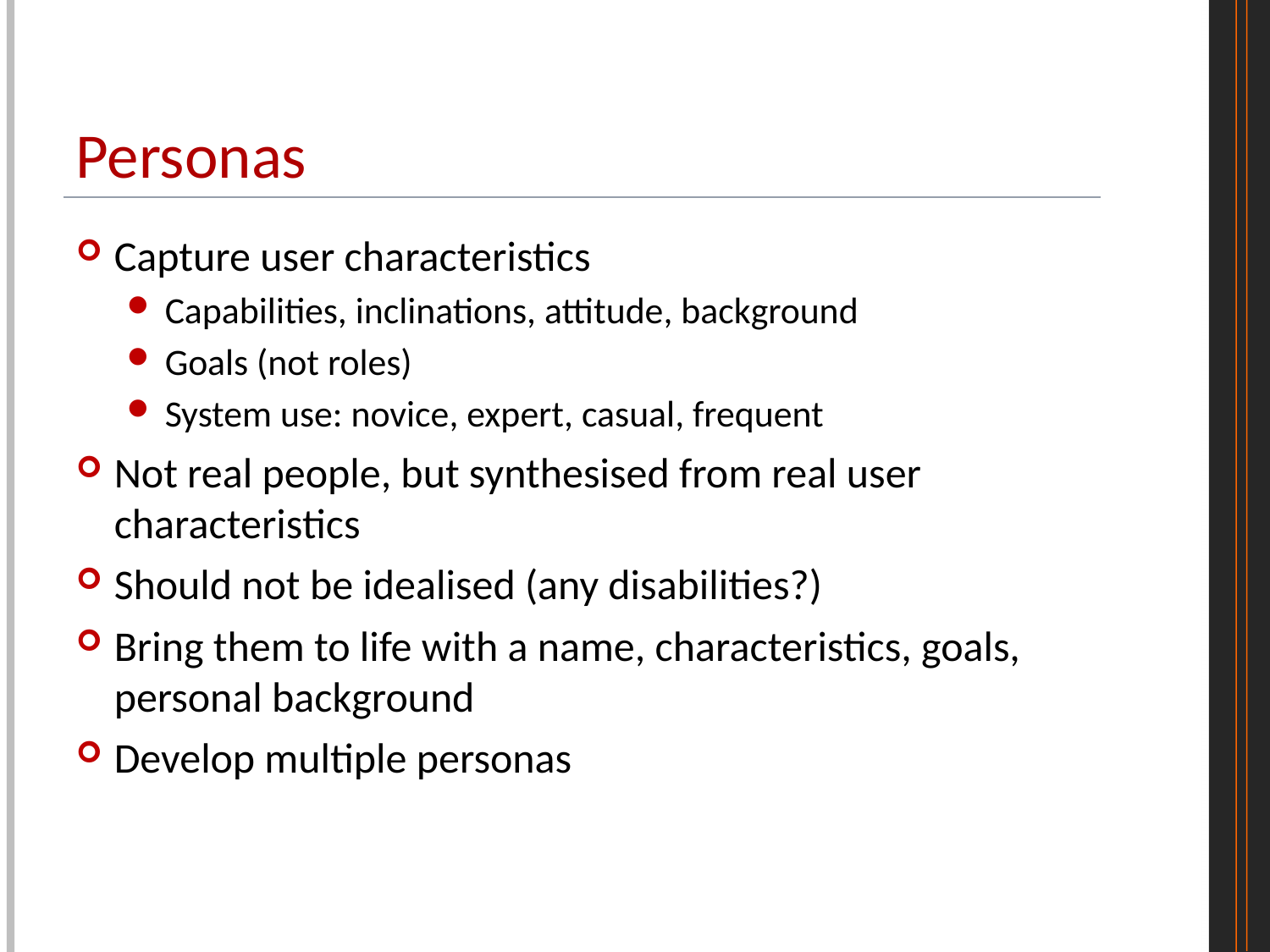

# Personas
Capture user characteristics
Capabilities, inclinations, attitude, background
Goals (not roles)
System use: novice, expert, casual, frequent
Not real people, but synthesised from real user characteristics
Should not be idealised (any disabilities?)
Bring them to life with a name, characteristics, goals, personal background
Develop multiple personas